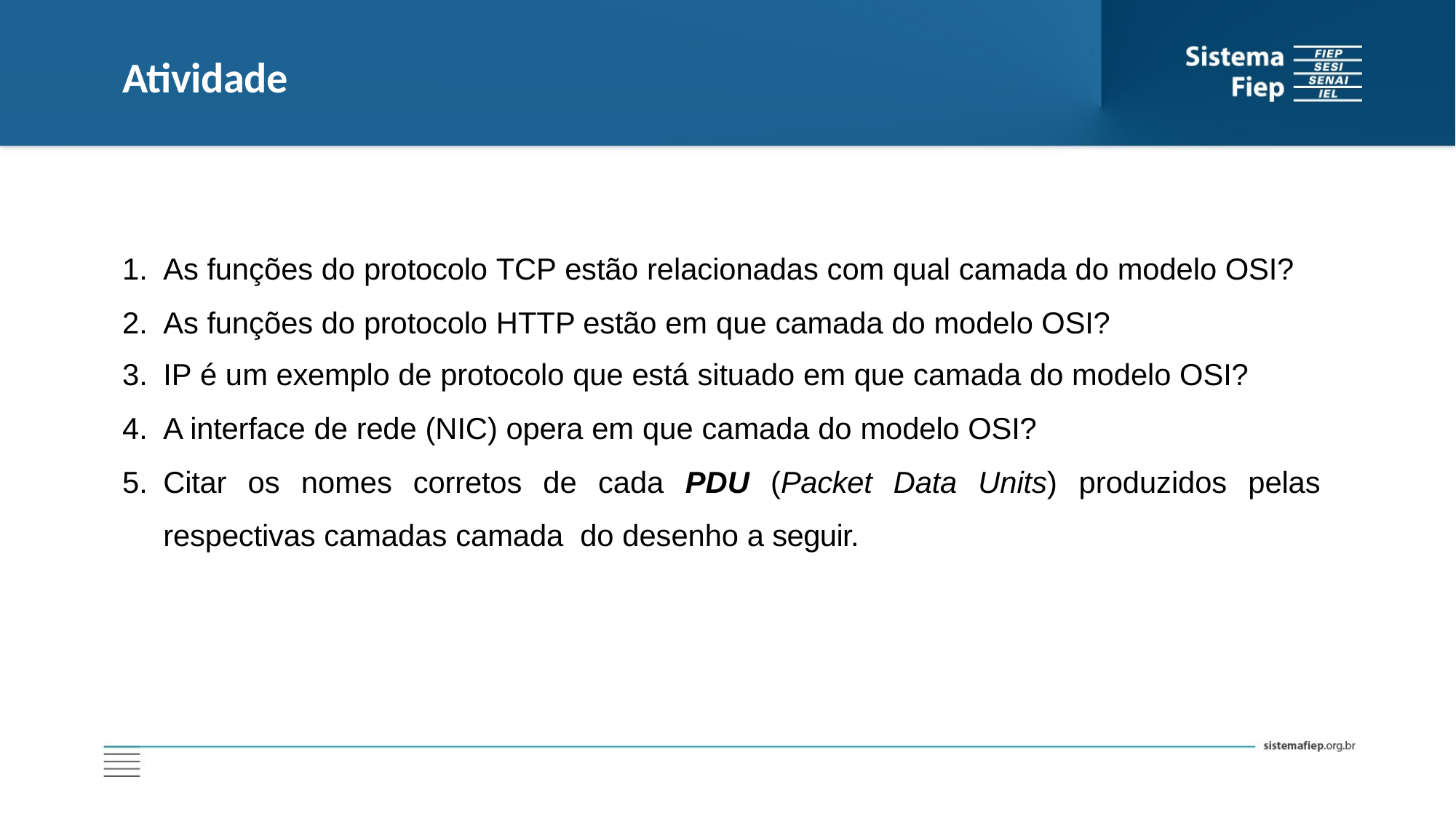

# Atividade
As funções do protocolo TCP estão relacionadas com qual camada do modelo OSI?
As funções do protocolo HTTP estão em que camada do modelo OSI?
IP é um exemplo de protocolo que está situado em que camada do modelo OSI?
A interface de rede (NIC) opera em que camada do modelo OSI?
Citar os nomes corretos de cada PDU (Packet Data Units) produzidos pelas respectivas camadas camada  do desenho a seguir.